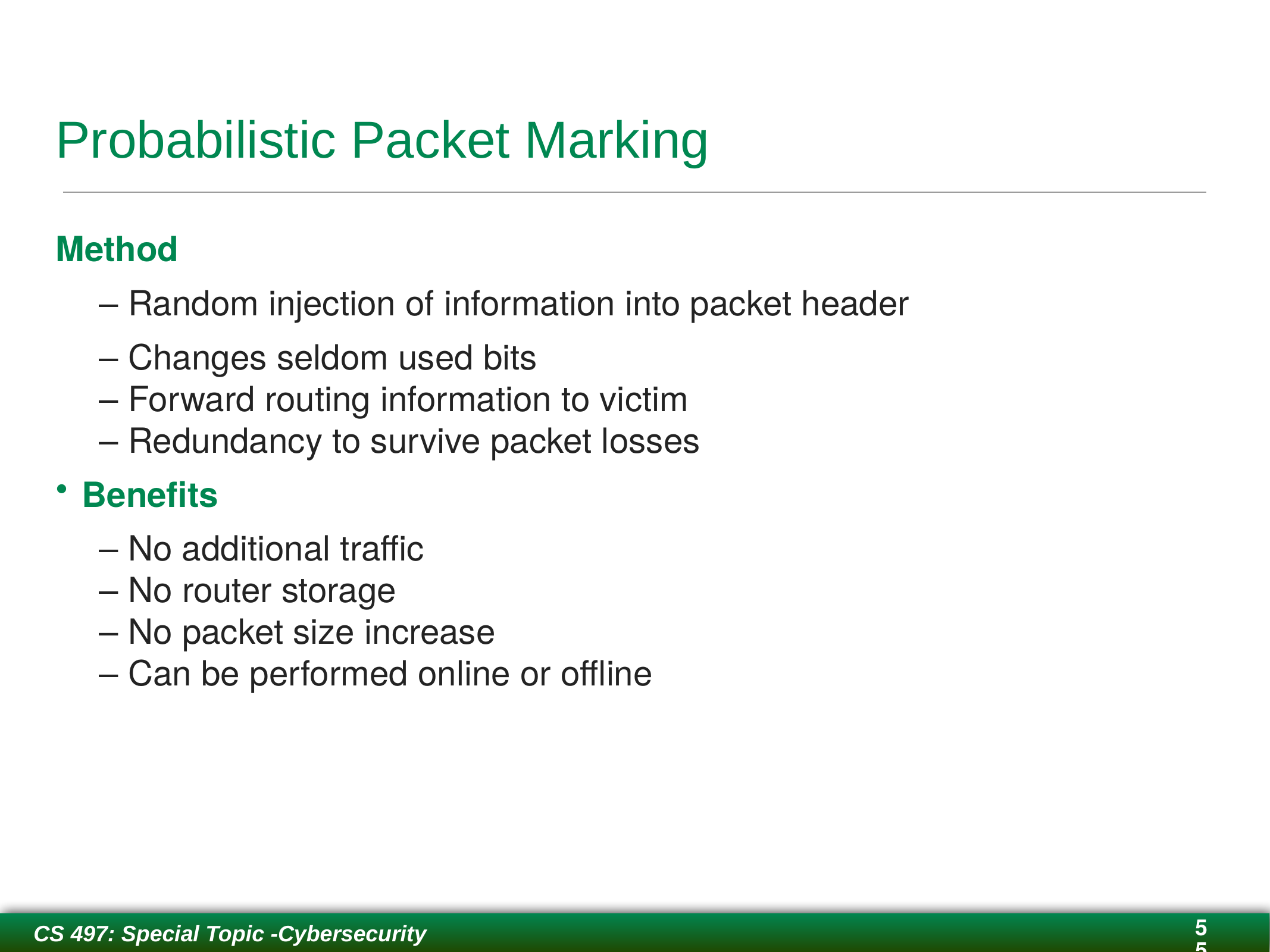

# Probabilistic Packet Marking
Method
– Random injection of information into packet header
– Changes seldom used bits
– Forward routing information to victim
– Redundancy to survive packet losses
Benefits
– No additional traffic
– No router storage
– No packet size increase
– Can be performed online or offline

55